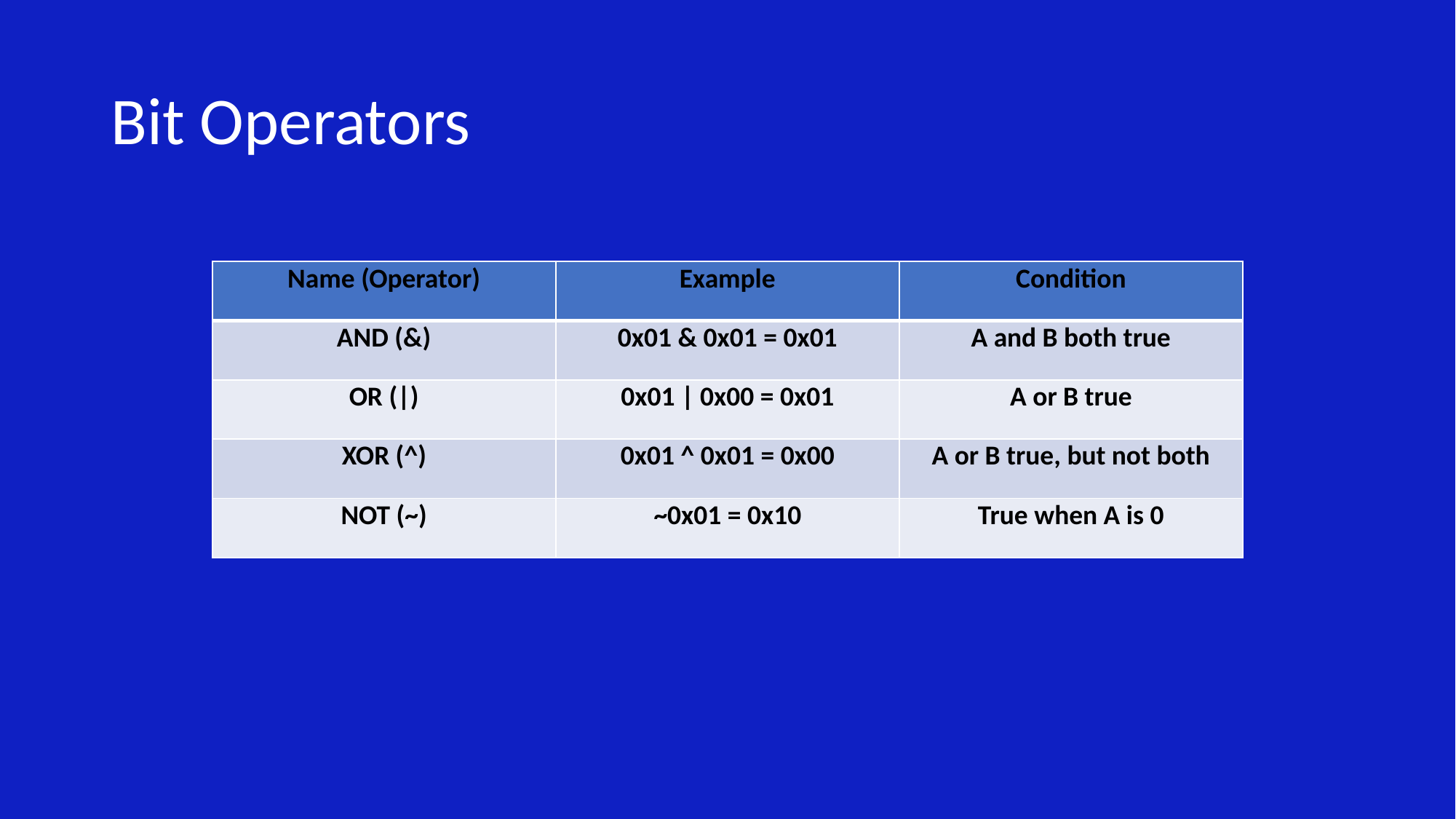

# Bit Operators
| Name (Operator) | Example | Condition |
| --- | --- | --- |
| AND (&) | 0x01 & 0x01 = 0x01 | A and B both true |
| OR (|) | 0x01 | 0x00 = 0x01 | A or B true |
| XOR (^) | 0x01 ^ 0x01 = 0x00 | A or B true, but not both |
| NOT (~) | ~0x01 = 0x10 | True when A is 0 |